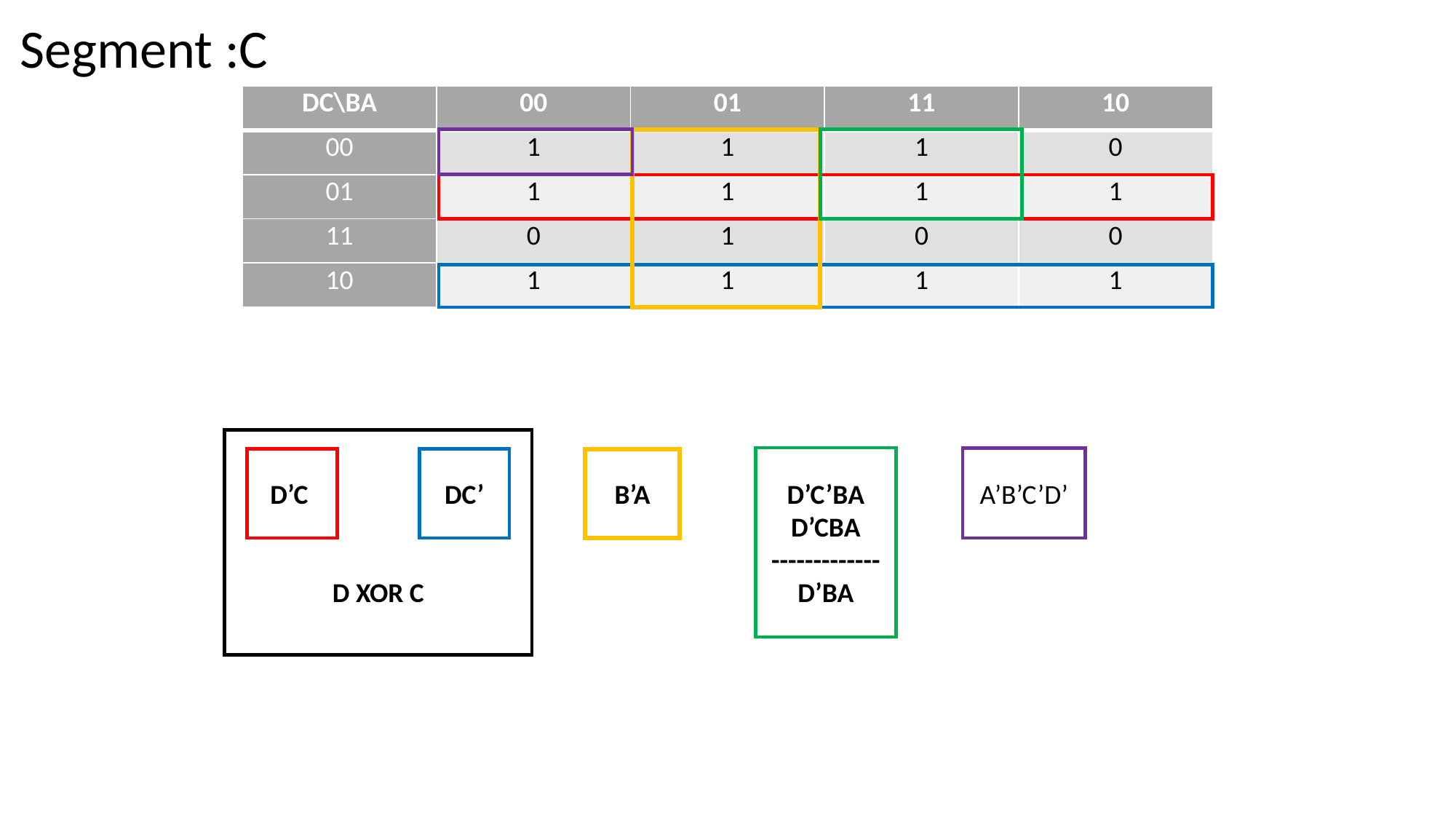

# Segment :C
| DC\BA | 00 | 01 | 11 | 10 |
| --- | --- | --- | --- | --- |
| 00 | 1 | 1 | 1 | 0 |
| 01 | 1 | 1 | 1 | 1 |
| 11 | 0 | 1 | 0 | 0 |
| 10 | 1 | 1 | 1 | 1 |

D XOR C
D’C’BA
D’CBA
-------------
D’BA
A’B’C’D’
D’C
DC’
B’A